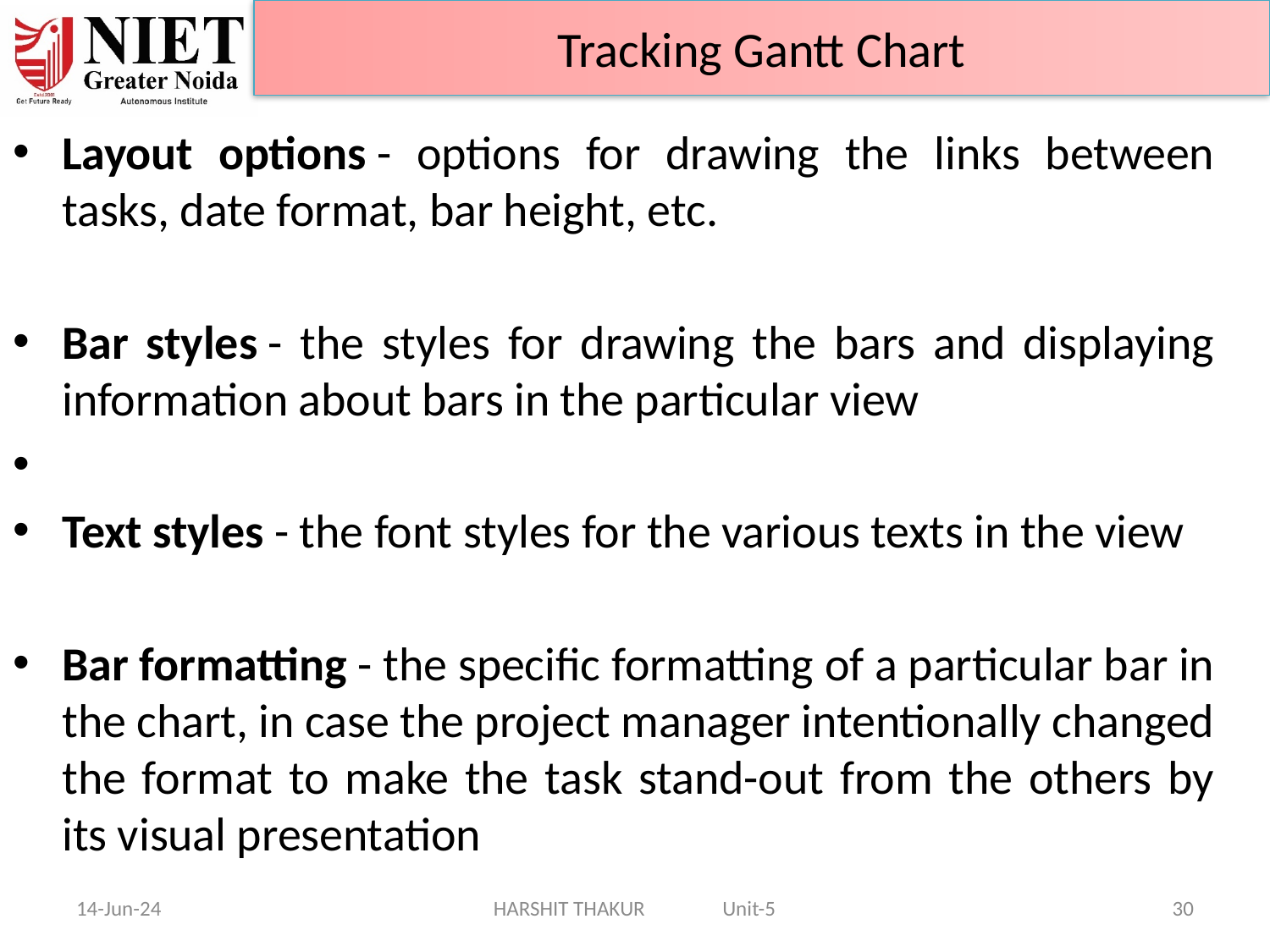

Tracking Gantt Chart
Layout options - options for drawing the links between tasks, date format, bar height, etc.

Bar styles - the styles for drawing the bars and displaying information about bars in the particular view

Text styles - the font styles for the various texts in the view

Bar formatting - the specific formatting of a particular bar in the chart, in case the project manager intentionally changed the format to make the task stand-out from the others by its visual presentation

14-Jun-24
HARSHIT THAKUR                Unit-5
30